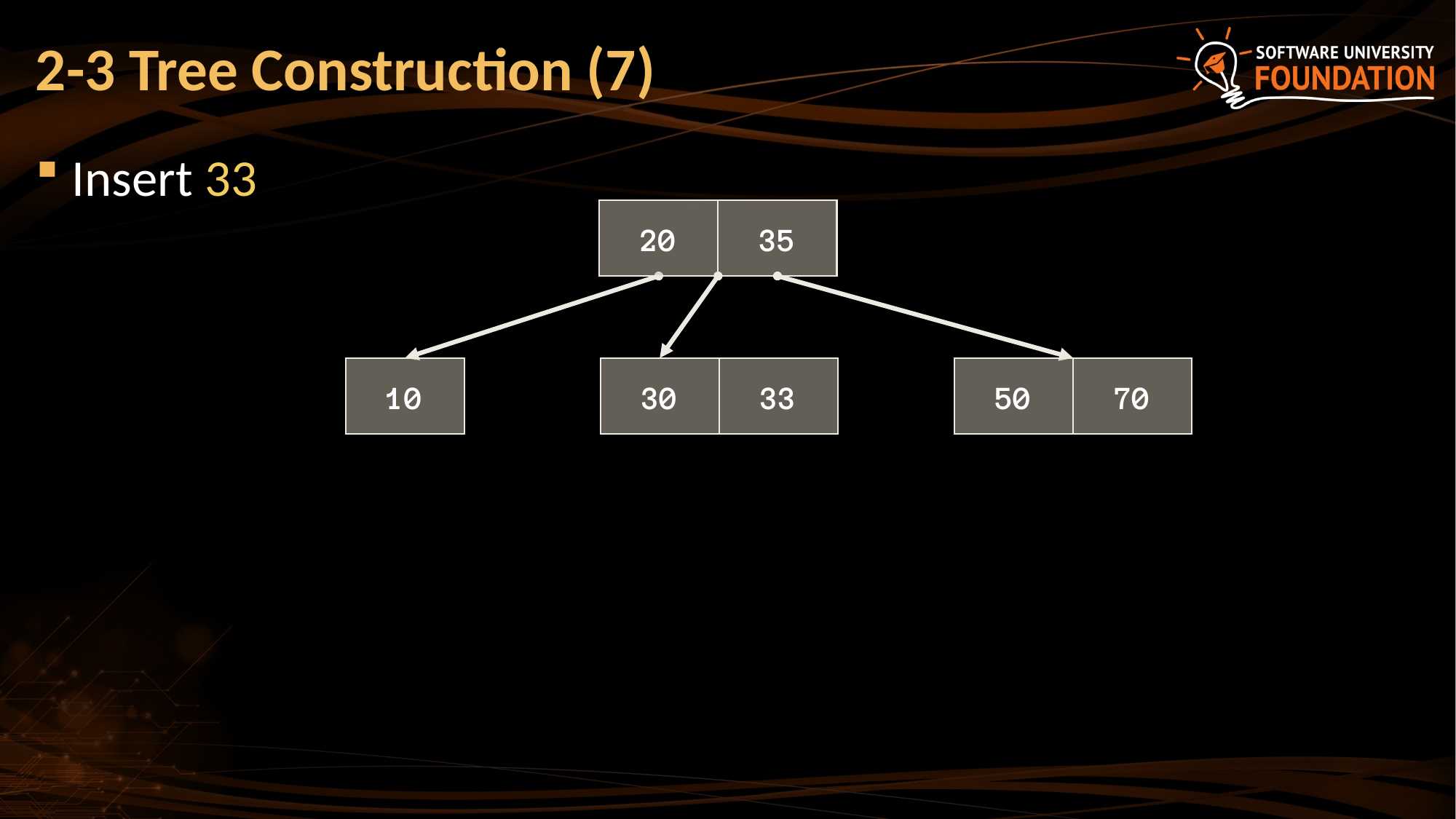

# 2-3 Tree Construction (7)
Insert 33
20
35
10
30
33
50
70